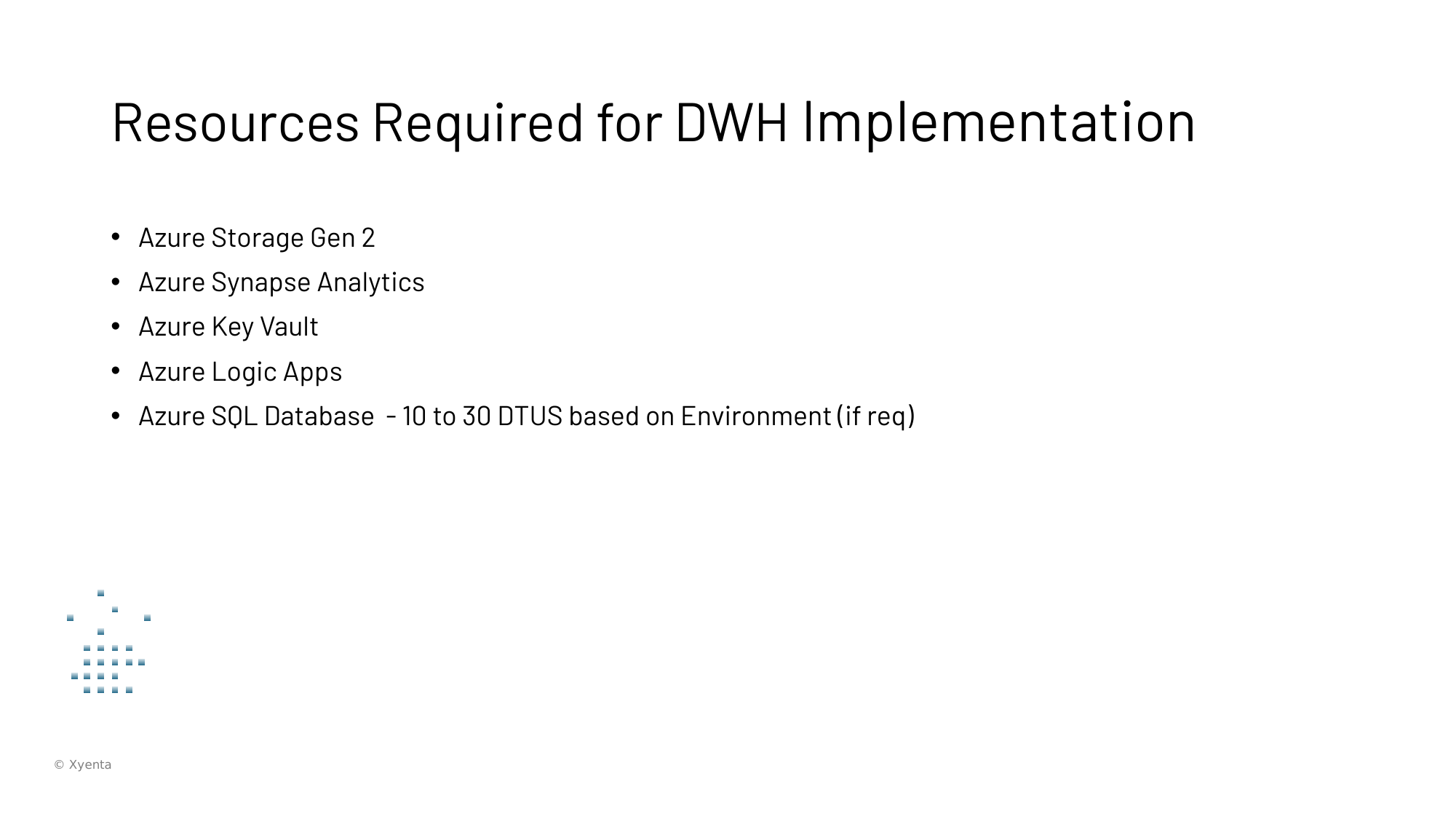

# Resources Required for DWH Implementation
Azure Storage Gen 2
Azure Synapse Analytics
Azure Key Vault
Azure Logic Apps
Azure SQL Database  - 10 to 30 DTUS based on Environment (if req)

© Xyenta